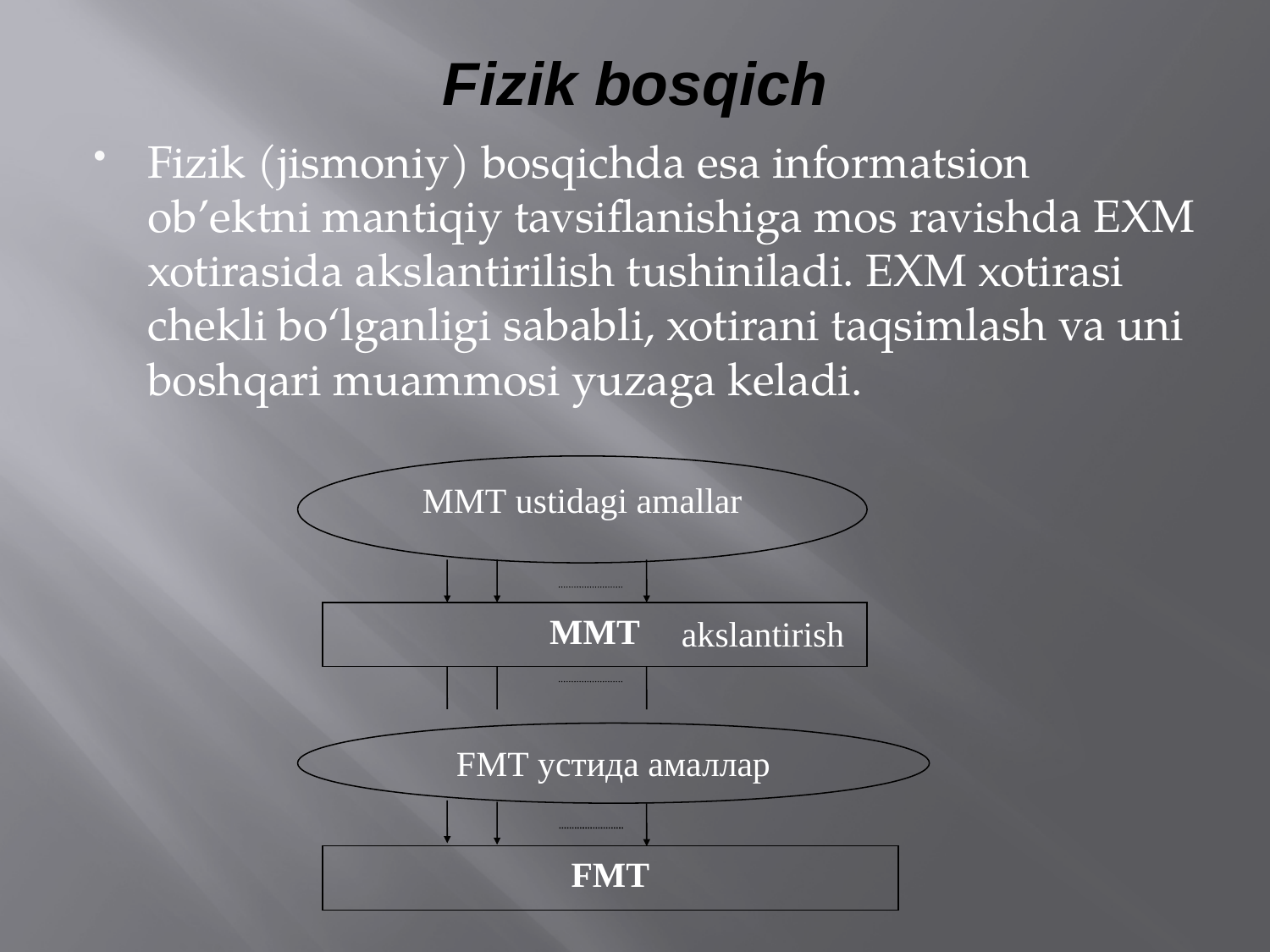

# Fizik bosqich
Fizik (jismoniy) bosqichda esa informatsion ob’ektni mantiqiy tavsiflanishiga mos ravishda EXM xotirasida akslantirilish tushiniladi. EXM xotirasi chekli bo‘lganligi sababli, xotirani taqsimlash va uni boshqari muammosi yuzaga keladi.

ММТ ustidagi amallar

ММТ
akslantirish

FМТ устида амаллар

FМТ